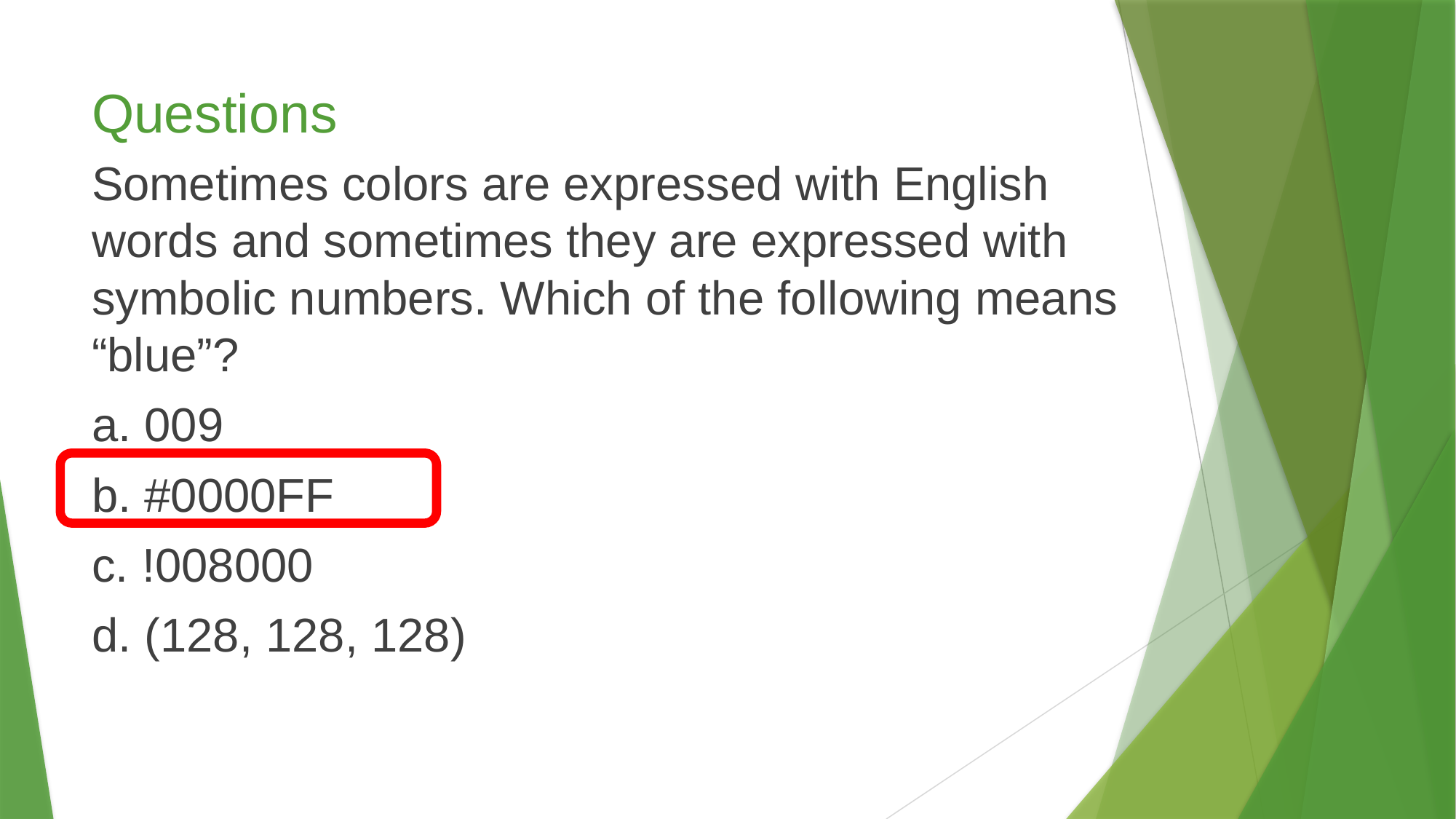

# Questions
Sometimes colors are expressed with English words and sometimes they are expressed with symbolic numbers. Which of the following means “blue”?
a. 009
b. #0000FF
c. !008000
d. (128, 128, 128)